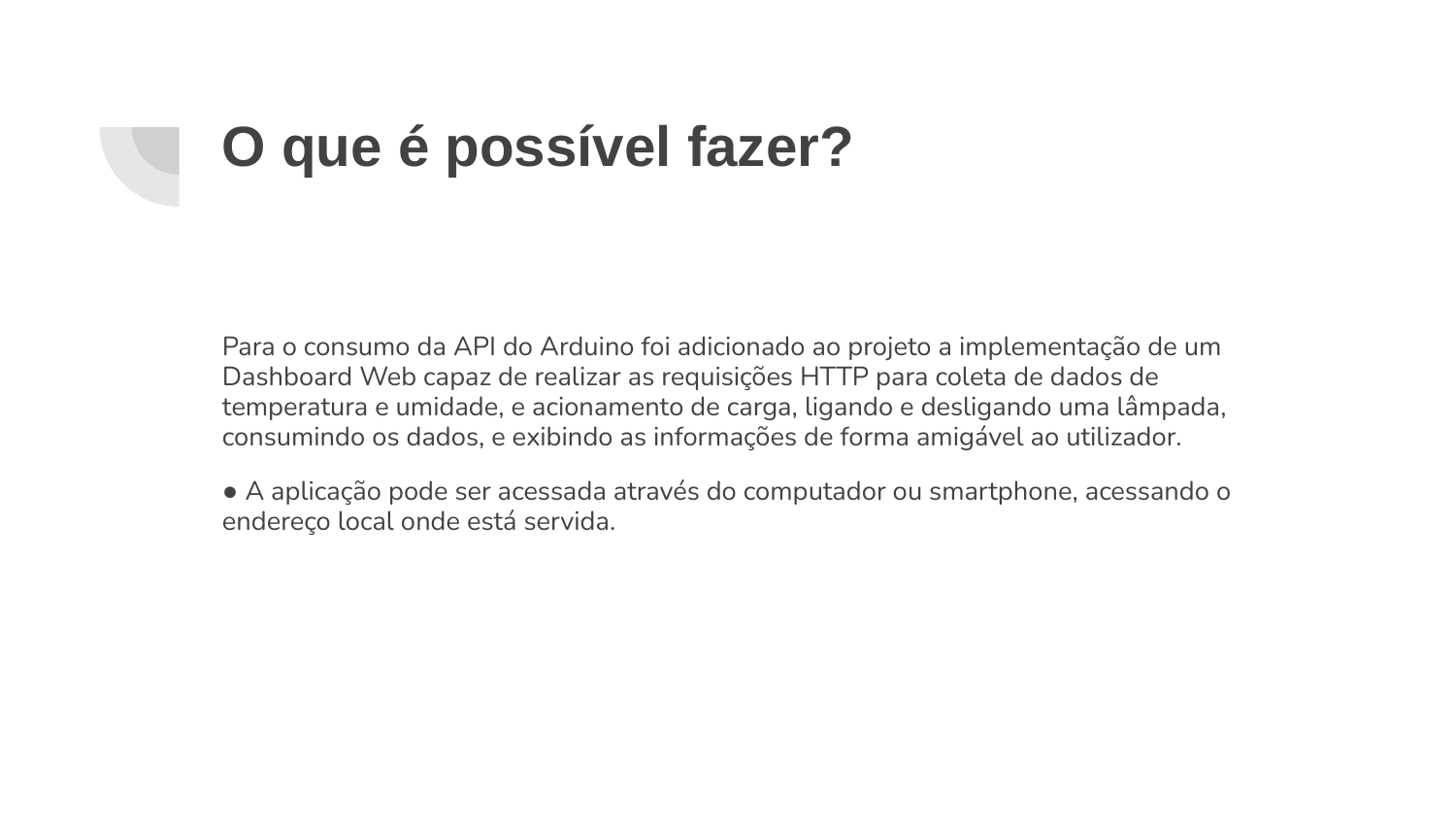

# O que é possível fazer?
Para o consumo da API do Arduino foi adicionado ao projeto a implementação de um Dashboard Web capaz de realizar as requisições HTTP para coleta de dados de temperatura e umidade, e acionamento de carga, ligando e desligando uma lâmpada, consumindo os dados, e exibindo as informações de forma amigável ao utilizador.
● A aplicação pode ser acessada através do computador ou smartphone, acessando o endereço local onde está servida.